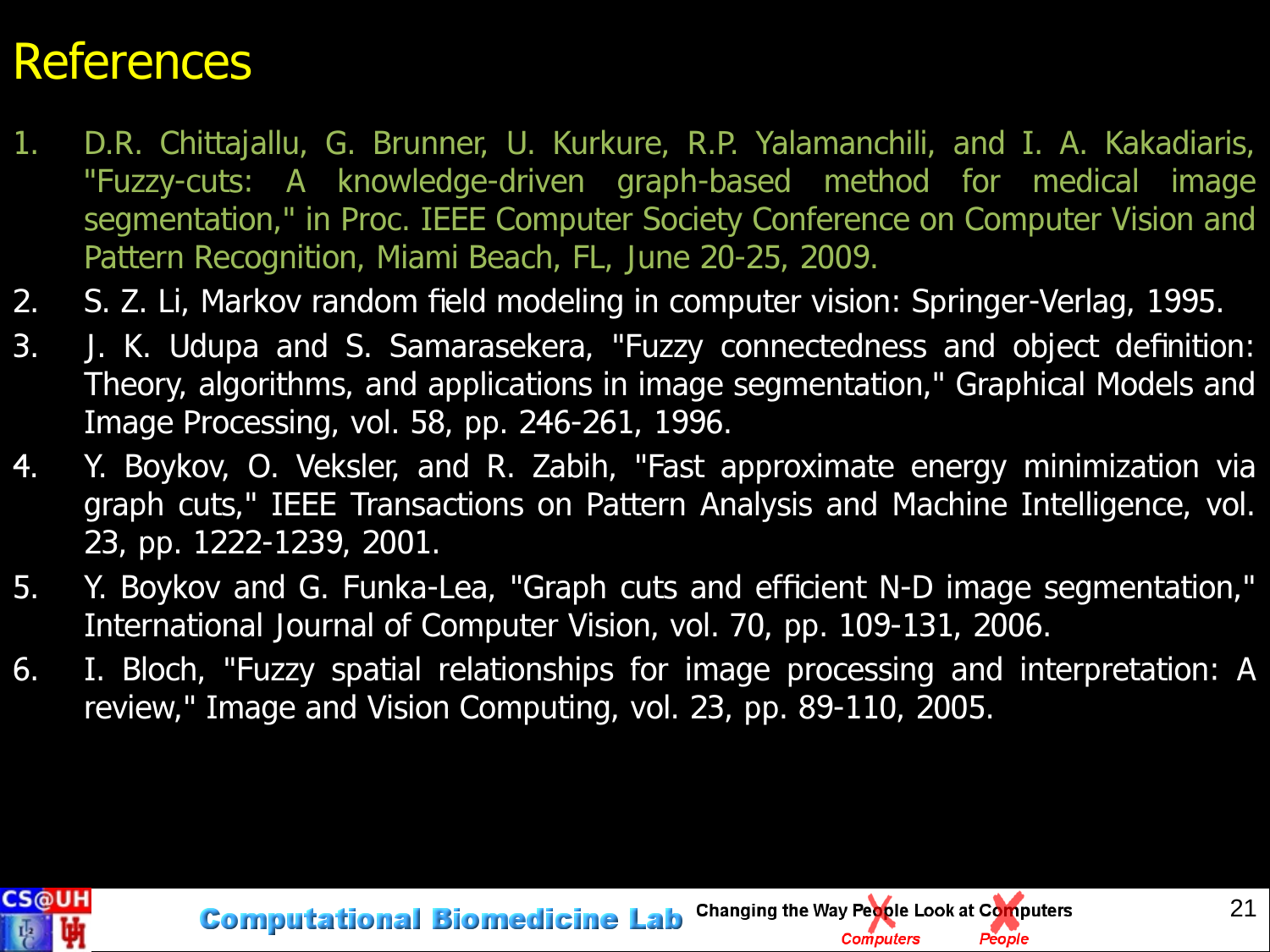

# References
D.R. Chittajallu, G. Brunner, U. Kurkure, R.P. Yalamanchili, and I. A. Kakadiaris, "Fuzzy-cuts: A knowledge-driven graph-based method for medical image segmentation," in Proc. IEEE Computer Society Conference on Computer Vision and Pattern Recognition, Miami Beach, FL, June 20-25, 2009.
S. Z. Li, Markov random field modeling in computer vision: Springer-Verlag, 1995.
J. K. Udupa and S. Samarasekera, "Fuzzy connectedness and object definition: Theory, algorithms, and applications in image segmentation," Graphical Models and Image Processing, vol. 58, pp. 246-261, 1996.
Y. Boykov, O. Veksler, and R. Zabih, "Fast approximate energy minimization via graph cuts," IEEE Transactions on Pattern Analysis and Machine Intelligence, vol. 23, pp. 1222-1239, 2001.
Y. Boykov and G. Funka-Lea, "Graph cuts and efficient N-D image segmentation," International Journal of Computer Vision, vol. 70, pp. 109-131, 2006.
I. Bloch, "Fuzzy spatial relationships for image processing and interpretation: A review," Image and Vision Computing, vol. 23, pp. 89-110, 2005.

21